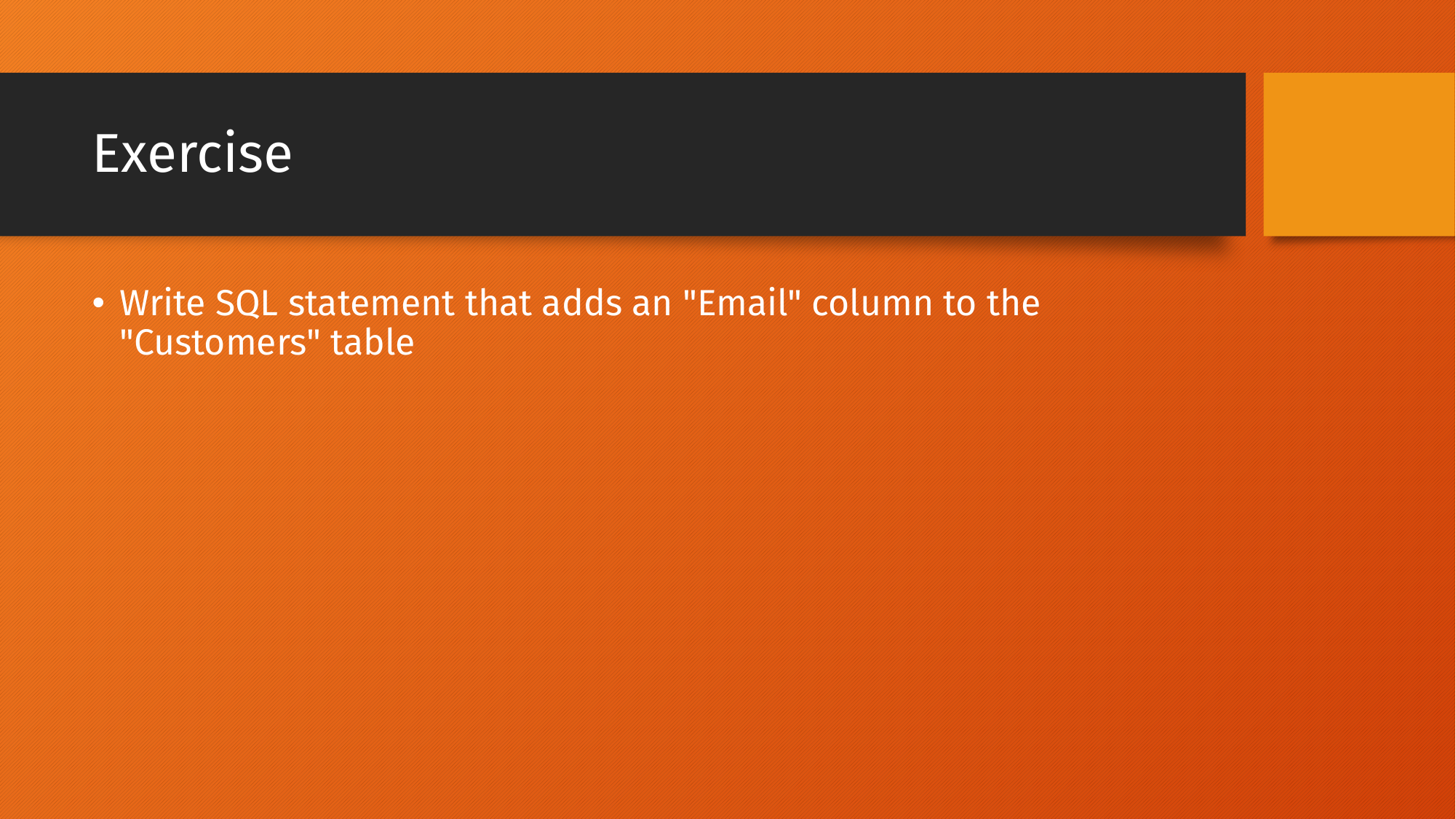

# Exercise
Write SQL statement that adds an "Email" column to the "Customers" table